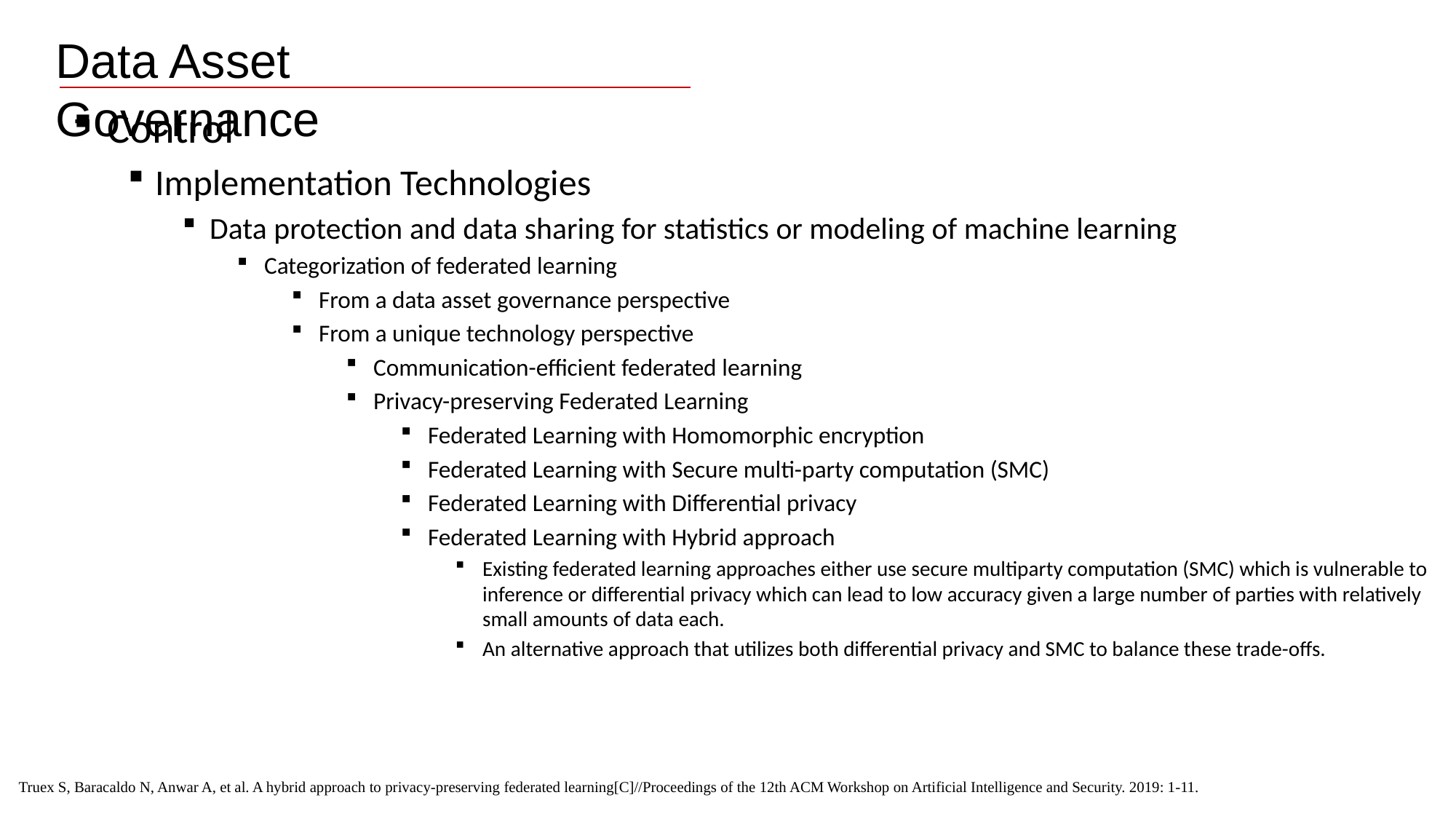

Data Asset Governance
Control
Implementation Technologies
Data protection and data sharing for statistics or modeling of machine learning
Categorization of federated learning
From a data asset governance perspective
From a unique technology perspective
Communication-efficient federated learning
Privacy-preserving Federated Learning
Federated Learning with Homomorphic encryption
Federated Learning with Secure multi-party computation (SMC)
Federated Learning with Differential privacy
Federated Learning with Hybrid approach
Existing federated learning approaches either use secure multiparty computation (SMC) which is vulnerable to inference or differential privacy which can lead to low accuracy given a large number of parties with relatively small amounts of data each.
An alternative approach that utilizes both differential privacy and SMC to balance these trade-offs.

Truex S, Baracaldo N, Anwar A, et al. A hybrid approach to privacy-preserving federated learning[C]//Proceedings of the 12th ACM Workshop on Artificial Intelligence and Security. 2019: 1-11.